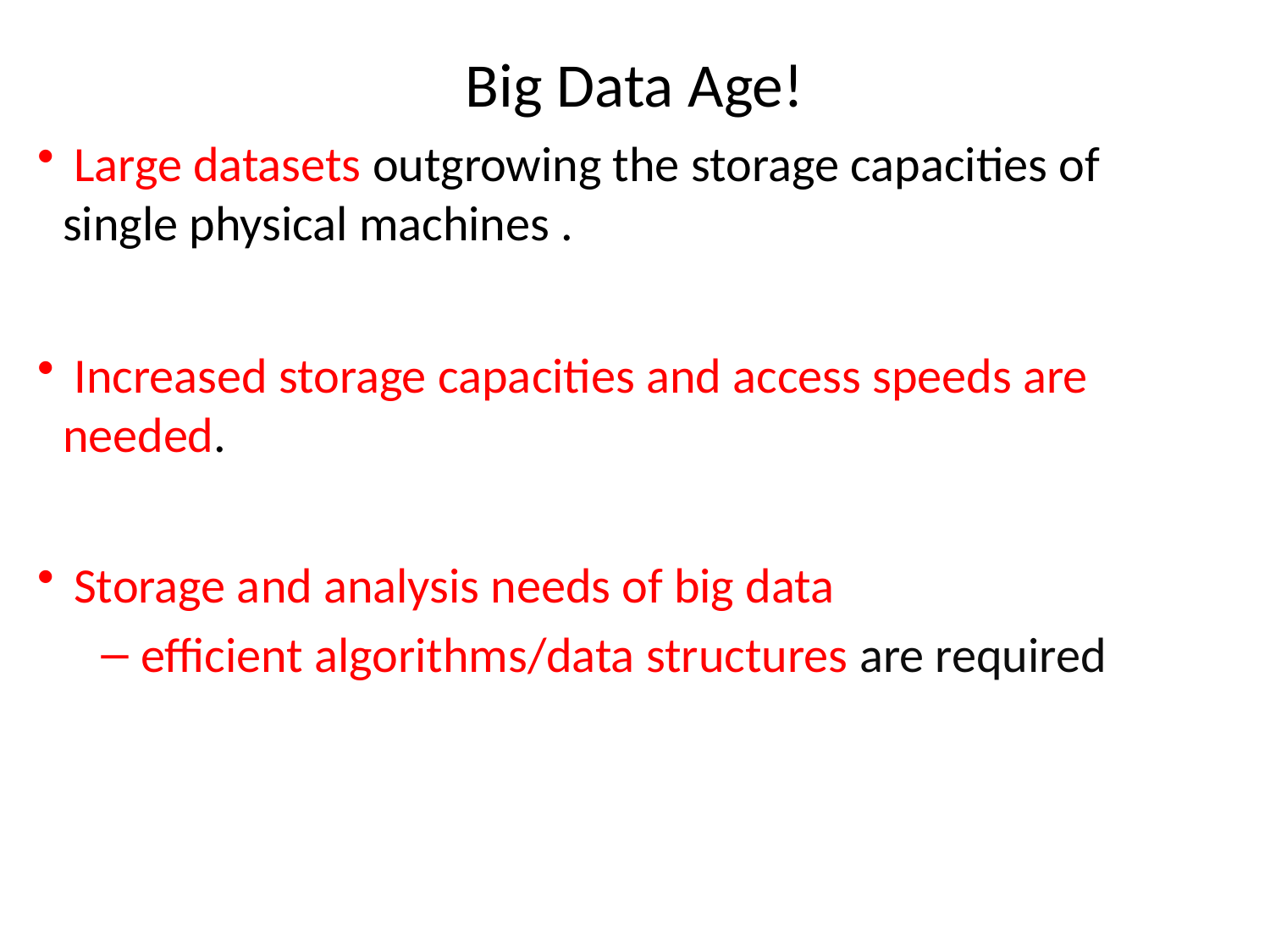

# Big Data Age!
 Large datasets outgrowing the storage capacities of single physical machines .

 Increased storage capacities and access speeds are needed.

 Storage and analysis needs of big data
efficient algorithms/data structures are required